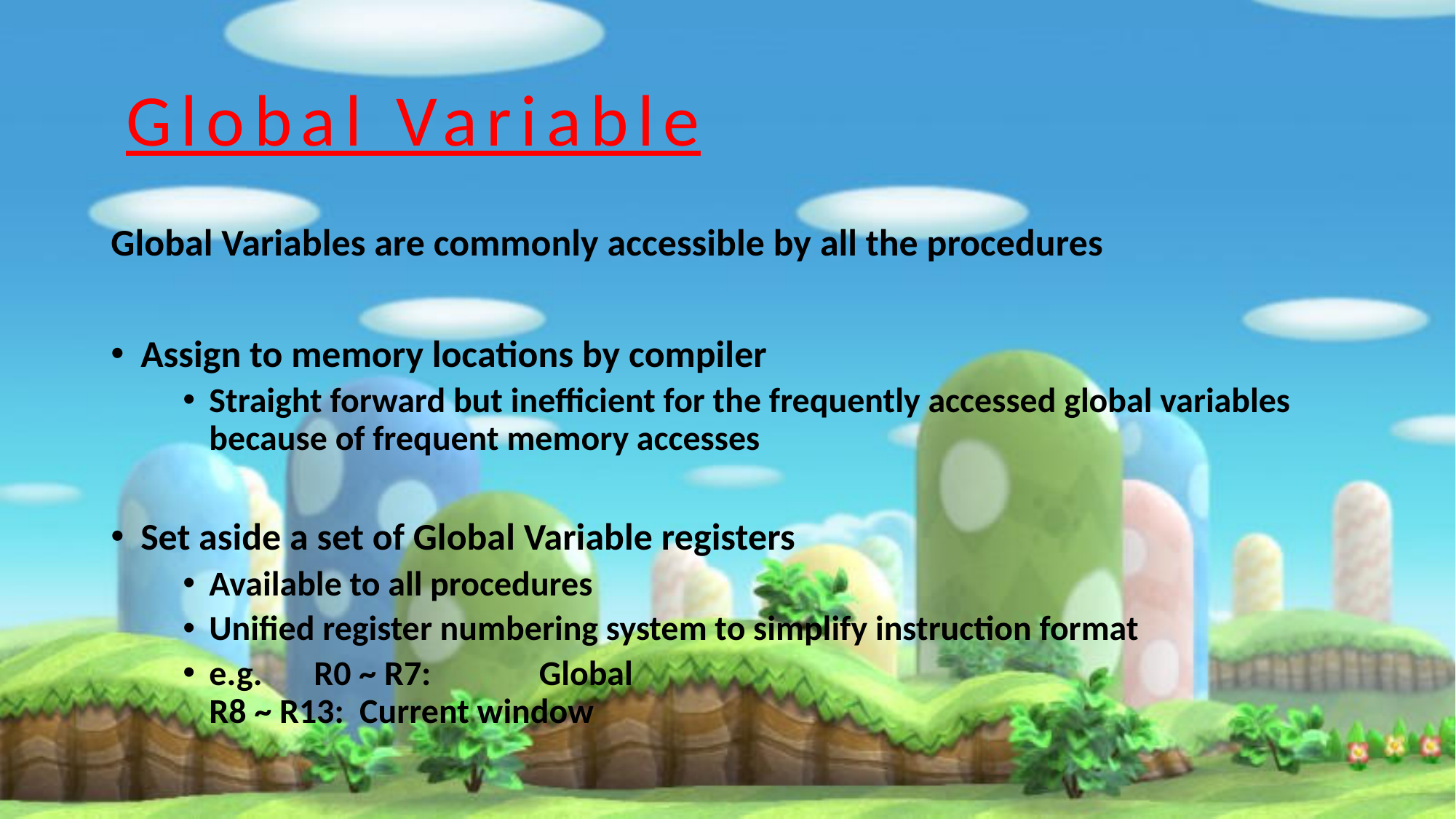

# Global Variable
Global Variables are commonly accessible by all the procedures

  Assign to memory locations by compiler
Straight forward but inefficient for the frequently accessed global variables because of frequent memory accesses

  Set aside a set of Global Variable registers
Available to all procedures
Unified register numbering system to simplify instruction format
e.g.	R0 ~ R7:	  Global                                                                                       		R8 ~ R13:  Current window